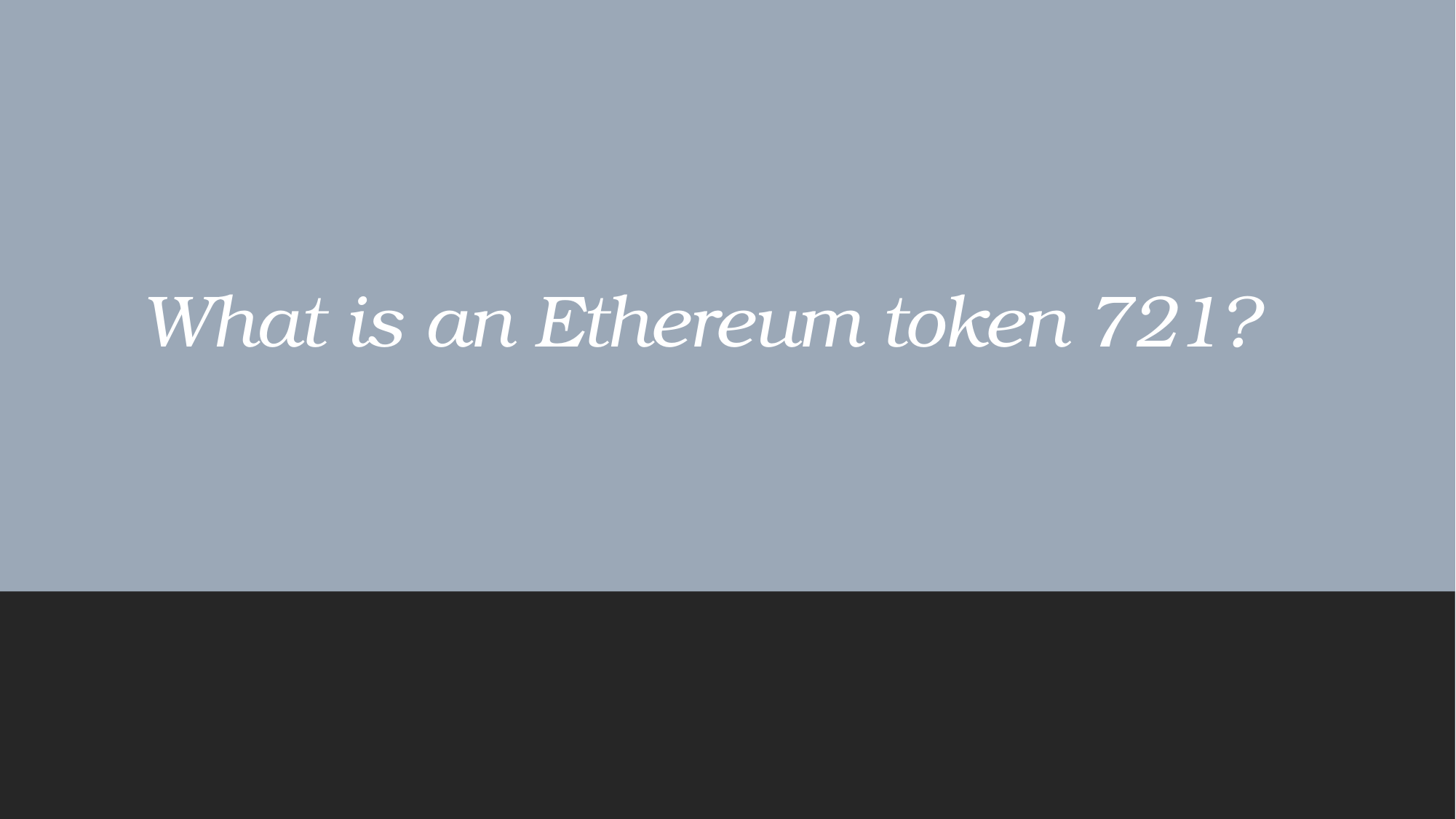

# What is an Ethereum token 721?